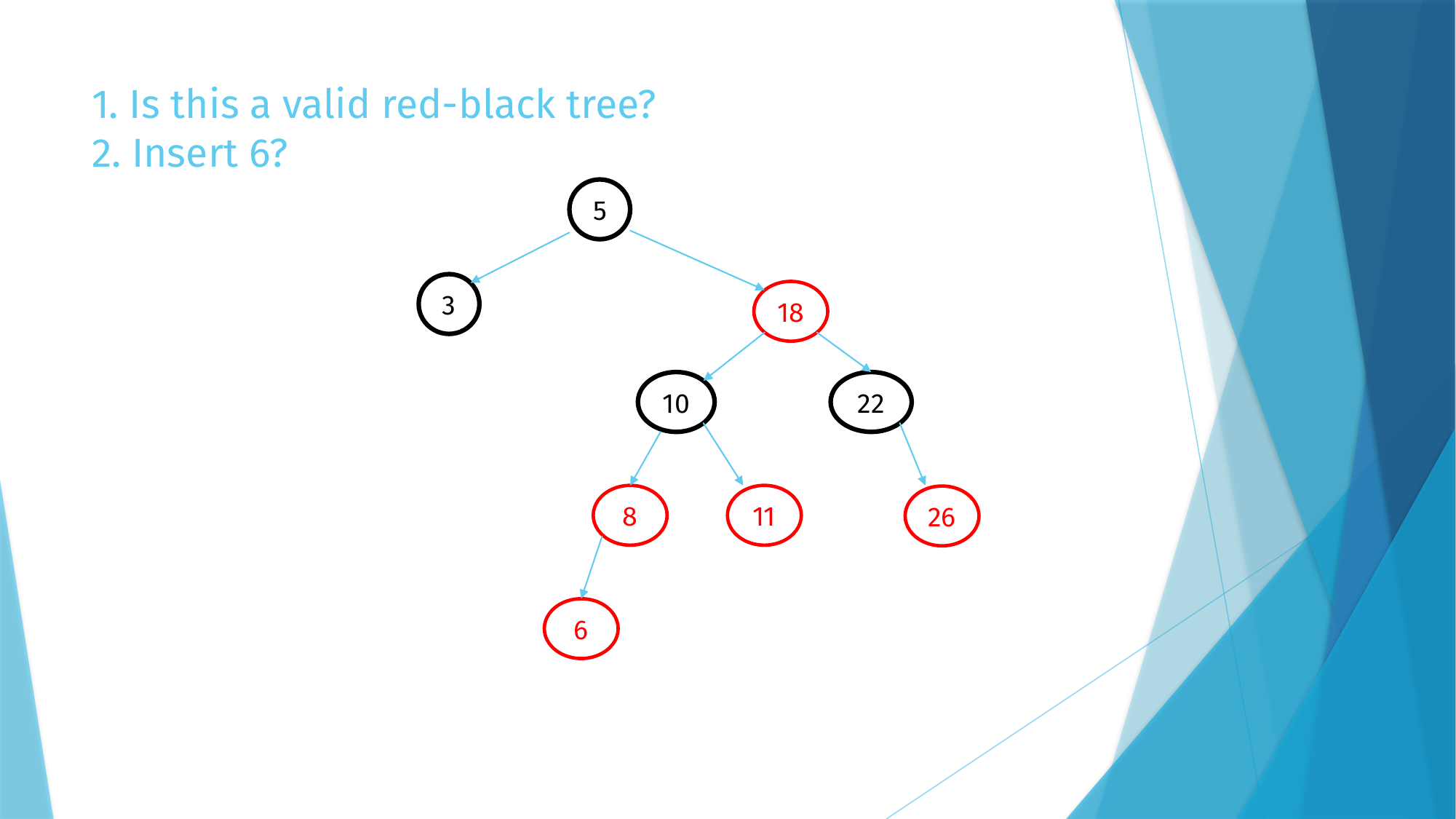

# 1. Is this a valid red-black tree? 2. Insert 6?
5
3
18
10
22
8

11
26
6